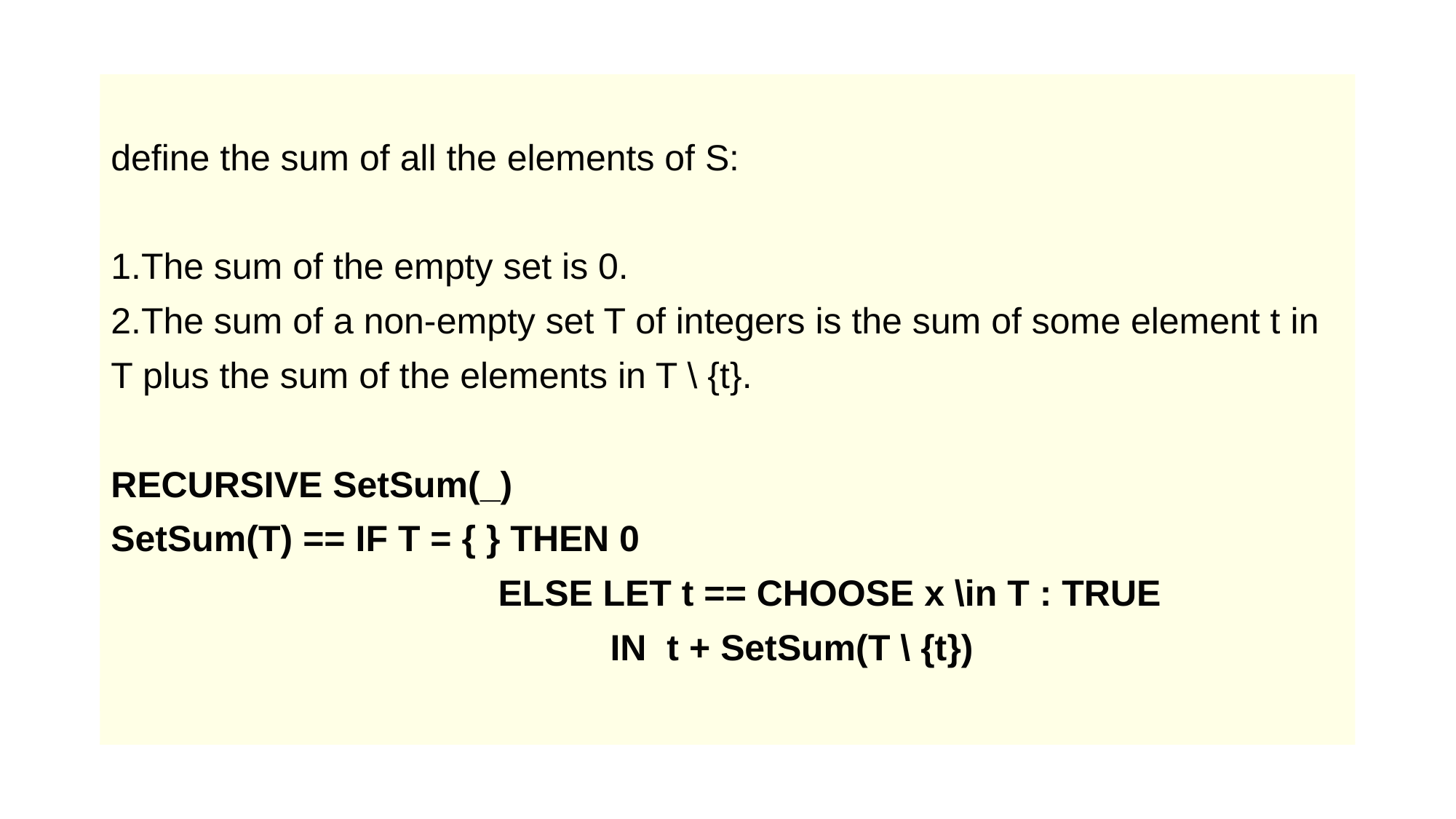

define the sum of all the elements of S:

1.The sum of the empty set is 0.
2.The sum of a non-empty set T of integers is the sum of some element t in
T plus the sum of the elements in T \ {t}.

RECURSIVE SetSum(_)
SetSum(T) == IF T = { } THEN 0
                                      ELSE LET t == CHOOSE x \in T : TRUE
                                                 IN  t + SetSum(T \ {t})